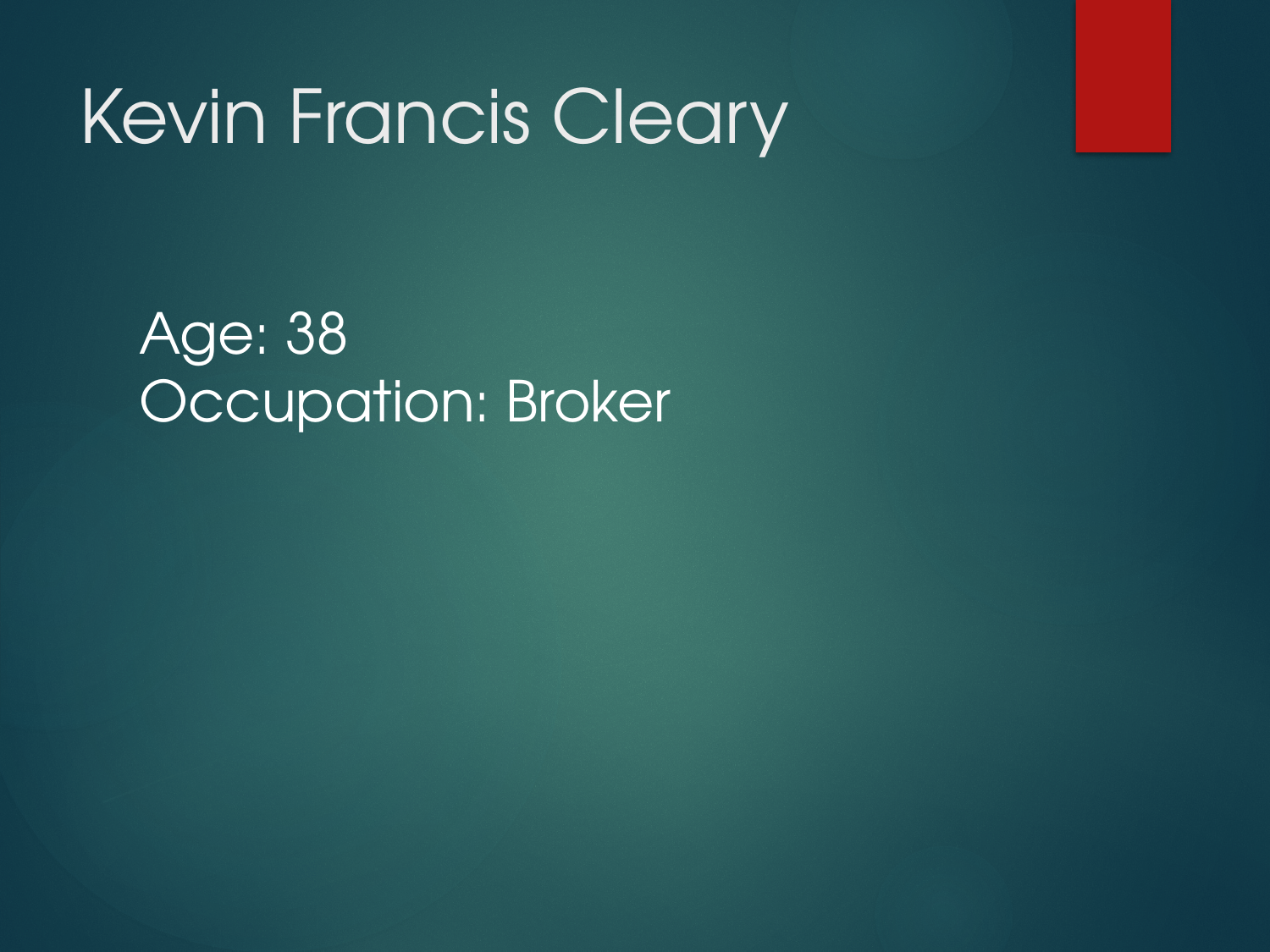

# Kevin Francis Cleary

Age: 38
Occupation: Broker